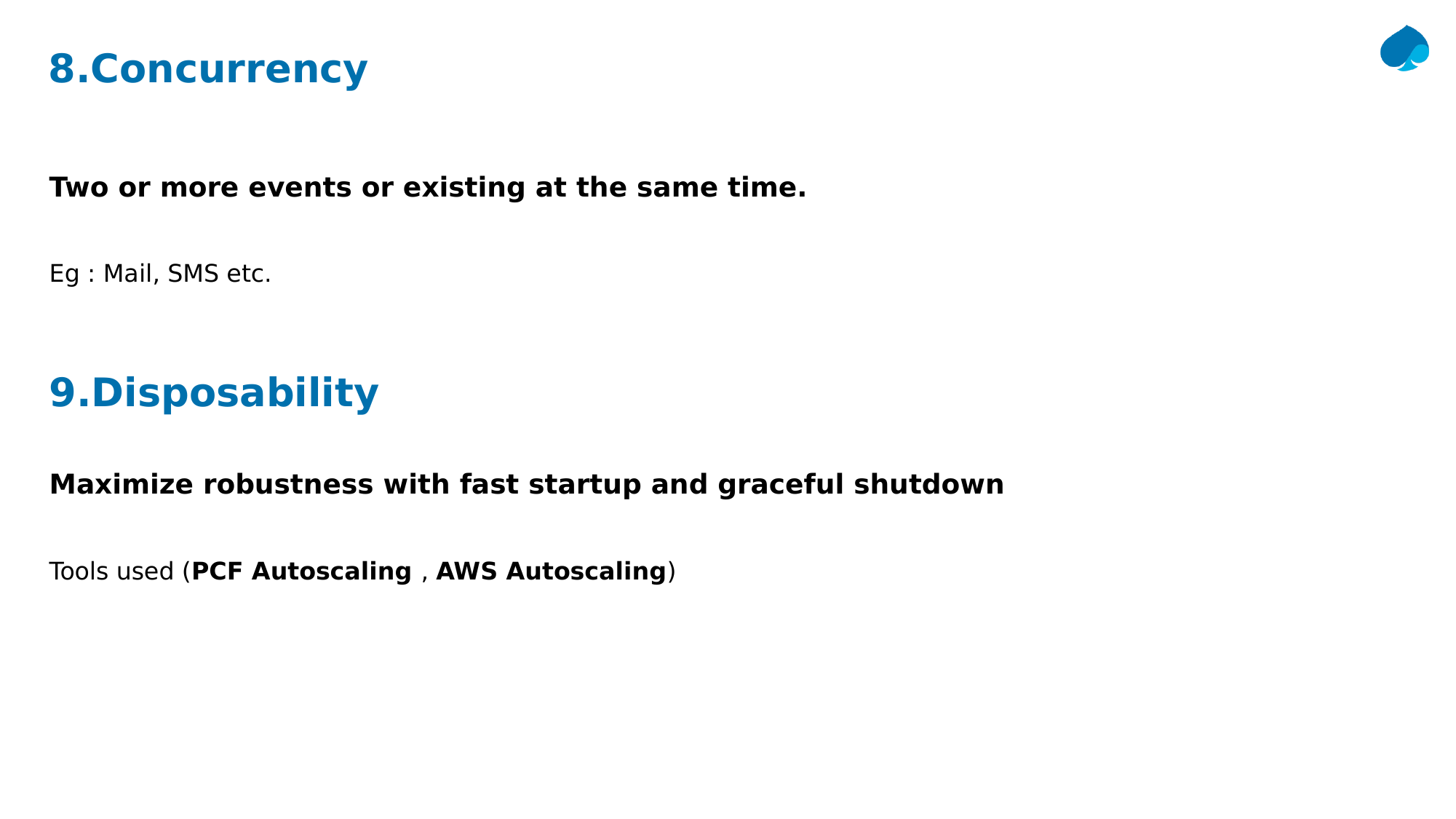

# 8.Concurrency
Two or more events or existing at the same time.

Eg : Mail, SMS etc.

9.Disposability

Maximize robustness with fast startup and graceful shutdown

Tools used (PCF Autoscaling , AWS Autoscaling)